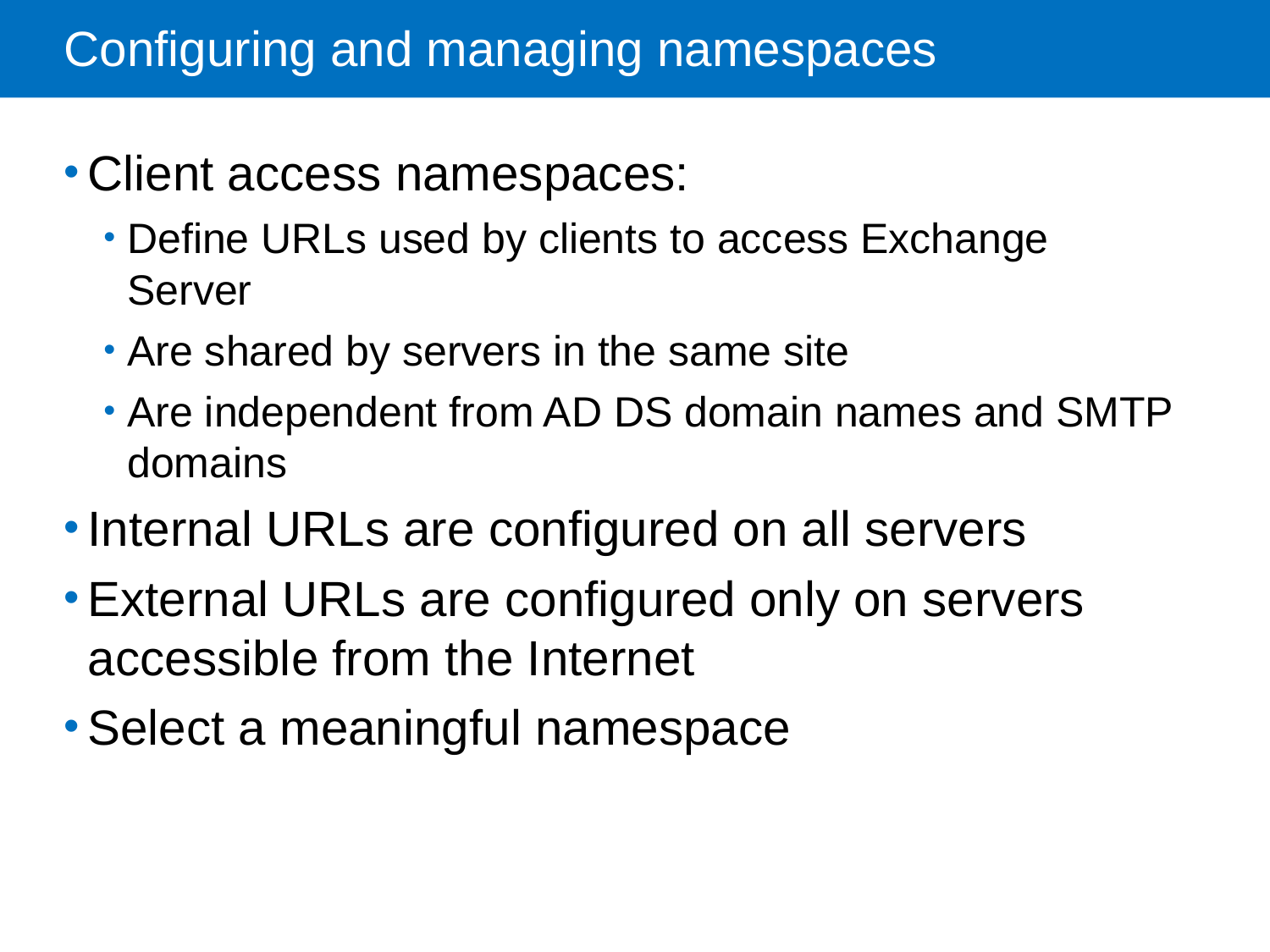

# Configuring and managing namespaces
Client access namespaces:
Define URLs used by clients to access Exchange Server
Are shared by servers in the same site
Are independent from AD DS domain names and SMTP domains
Internal URLs are configured on all servers
External URLs are configured only on servers accessible from the Internet
Select a meaningful namespace